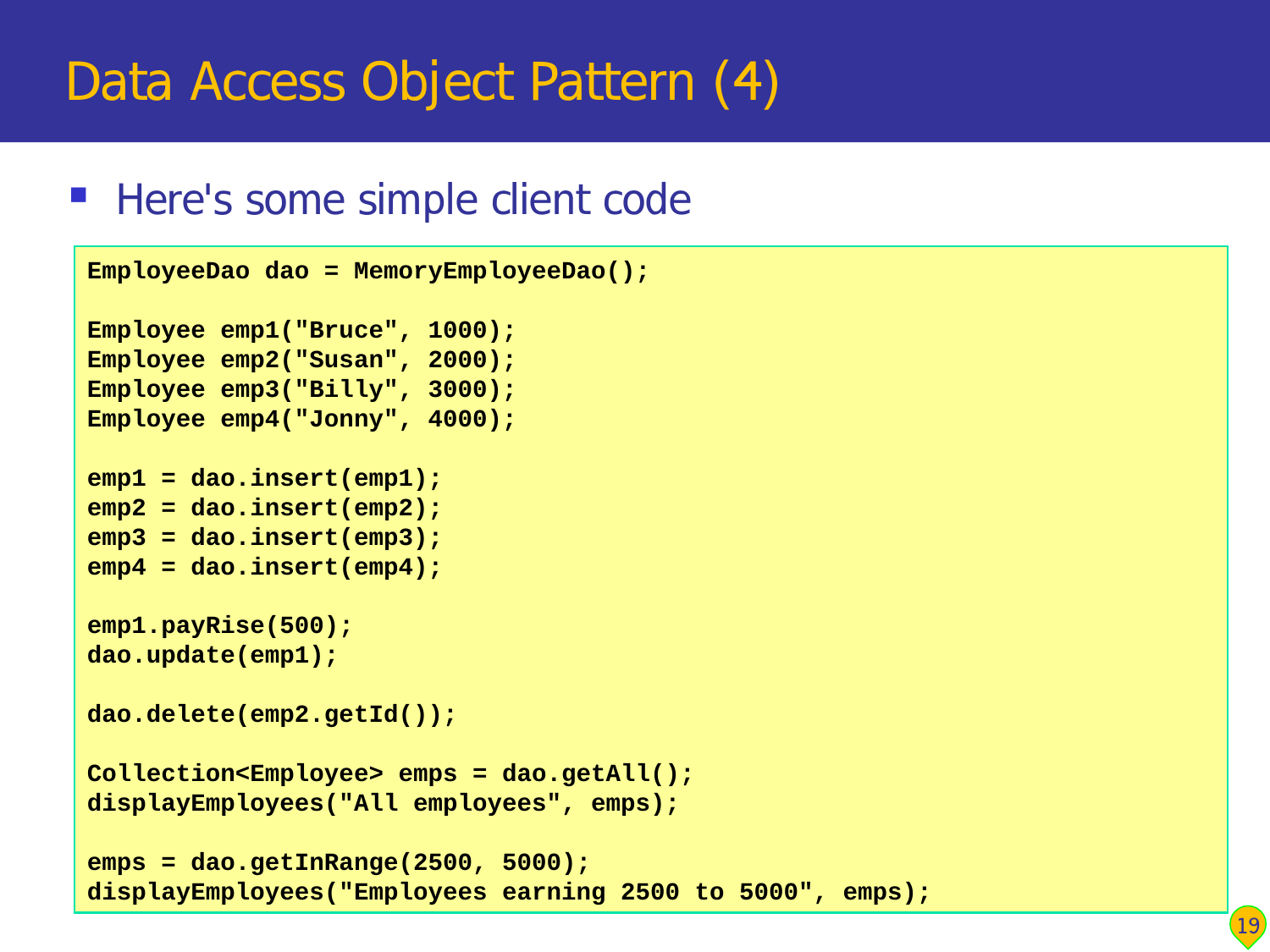

# Data Access Object Pattern (4)
Here's some simple client code
EmployeeDao dao = MemoryEmployeeDao();

Employee emp1("Bruce", 1000);
Employee emp2("Susan", 2000);
Employee emp3("Billy", 3000);
Employee emp4("Jonny", 4000);

emp1 = dao.insert(emp1);
emp2 = dao.insert(emp2);
emp3 = dao.insert(emp3);
emp4 = dao.insert(emp4);

emp1.payRise(500);
dao.update(emp1);

dao.delete(emp2.getId());

Collection<Employee> emps = dao.getAll();
displayEmployees("All employees", emps);

emps = dao.getInRange(2500, 5000);
displayEmployees("Employees earning 2500 to 5000", emps);
19